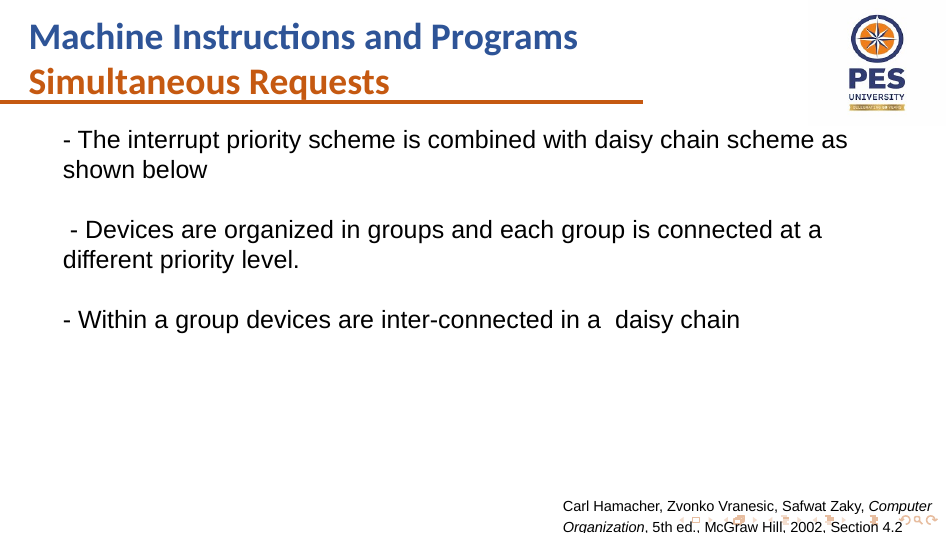

Machine Instructions and Programs
Simultaneous Requests

- The interrupt priority scheme is combined with daisy chain scheme as shown below

 - Devices are organized in groups and each group is connected at a different priority level.

- Within a group devices are inter-connected in a  daisy chain

Carl Hamacher, Zvonko Vranesic, Safwat Zaky, Computer Organization, 5th ed., McGraw Hill, 2002, Section 4.2